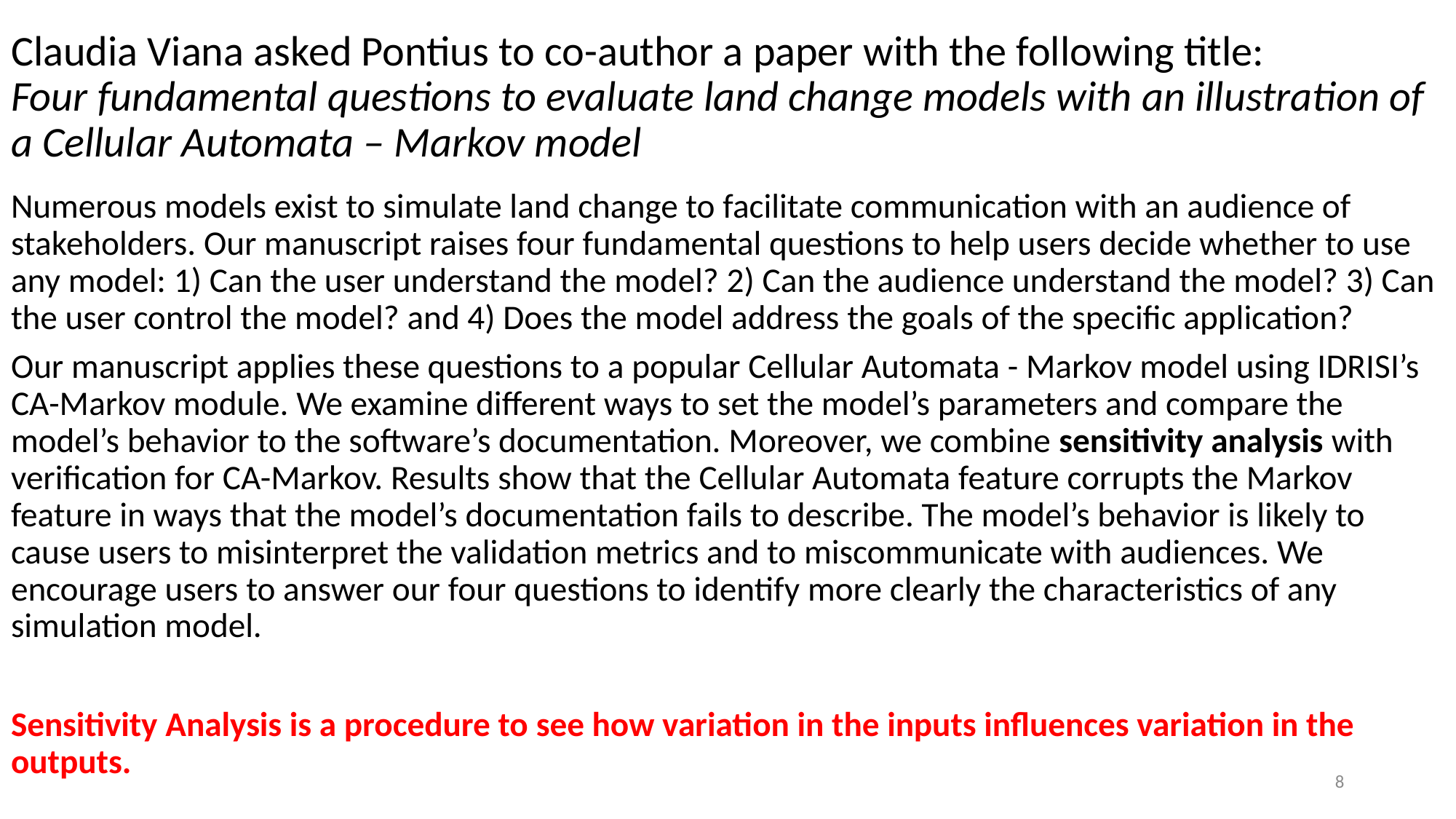

# Claudia Viana asked Pontius to co-author a paper with the following title: Four fundamental questions to evaluate land change models with an illustration of a Cellular Automata – Markov model
Numerous models exist to simulate land change to facilitate communication with an audience of stakeholders. Our manuscript raises four fundamental questions to help users decide whether to use any model: 1) Can the user understand the model? 2) Can the audience understand the model? 3) Can the user control the model? and 4) Does the model address the goals of the specific application?
Our manuscript applies these questions to a popular Cellular Automata - Markov model using IDRISI’s CA-Markov module. We examine different ways to set the model’s parameters and compare the model’s behavior to the software’s documentation. Moreover, we combine sensitivity analysis with verification for CA-Markov. Results show that the Cellular Automata feature corrupts the Markov feature in ways that the model’s documentation fails to describe. The model’s behavior is likely to cause users to misinterpret the validation metrics and to miscommunicate with audiences. We encourage users to answer our four questions to identify more clearly the characteristics of any simulation model.

Sensitivity Analysis is a procedure to see how variation in the inputs influences variation in the outputs.

8